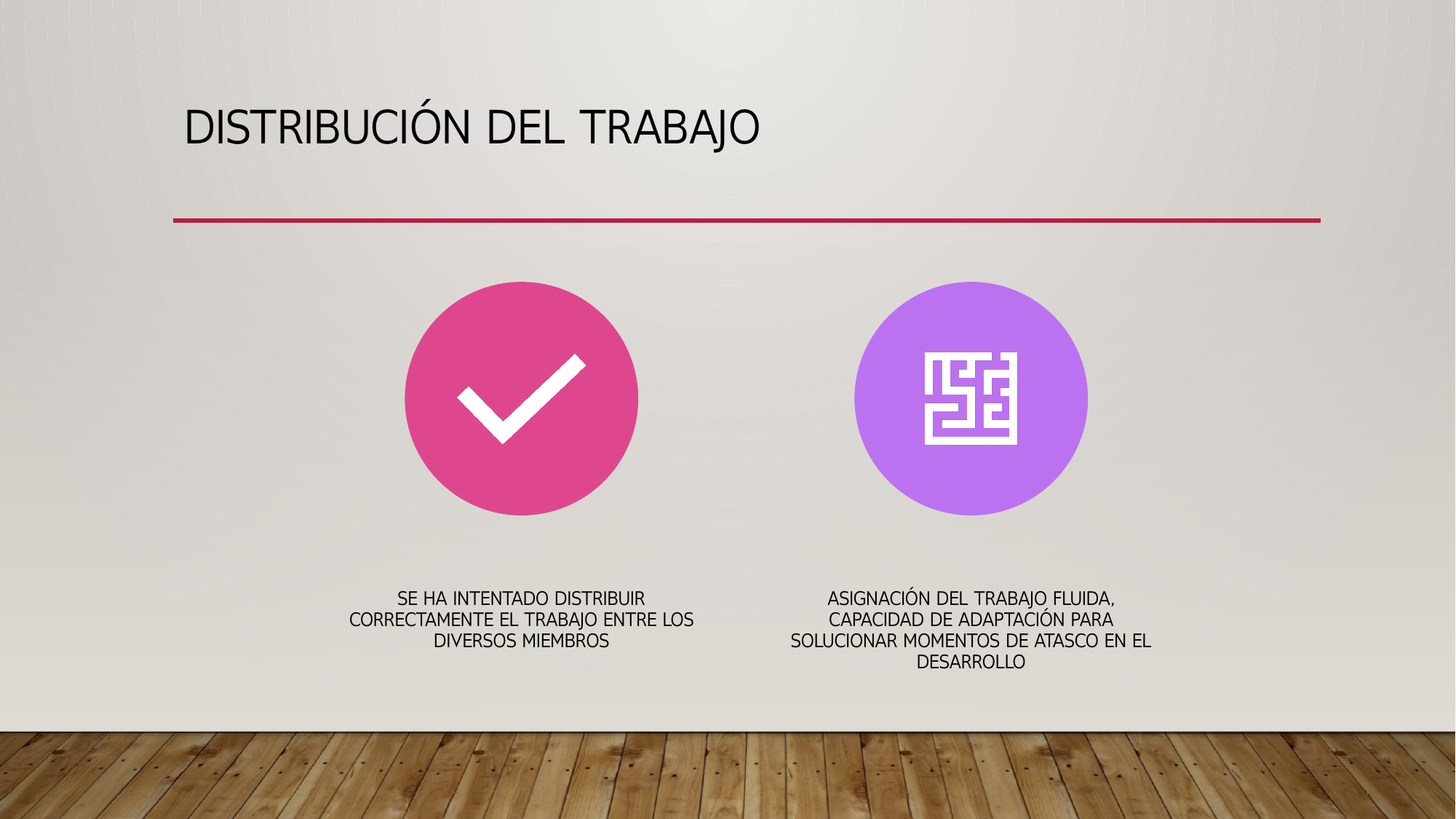

# Distribución del trabajo
Se ha intentado distribuir correctamente el trabajo entre los diversos miembros
Asignación del trabajo fluida, capacidad de adaptación para solucionar momentos de atasco en el desarrollo